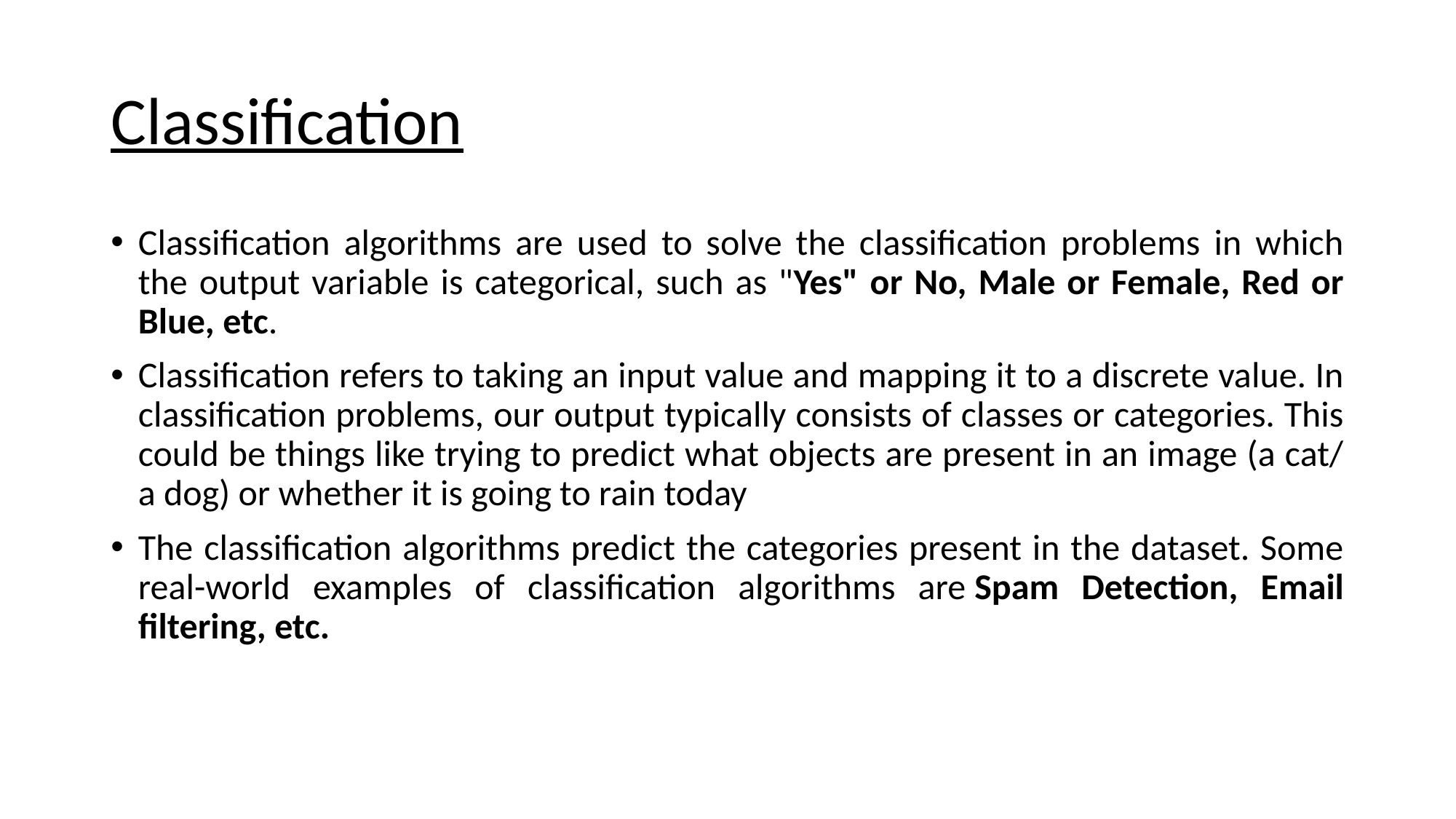

# Classification
Classification algorithms are used to solve the classification problems in which the output variable is categorical, such as "Yes" or No, Male or Female, Red or Blue, etc.
Classification refers to taking an input value and mapping it to a discrete value. In classification problems, our output typically consists of classes or categories. This could be things like trying to predict what objects are present in an image (a cat/ a dog) or whether it is going to rain today
The classification algorithms predict the categories present in the dataset. Some real-world examples of classification algorithms are Spam Detection, Email filtering, etc.